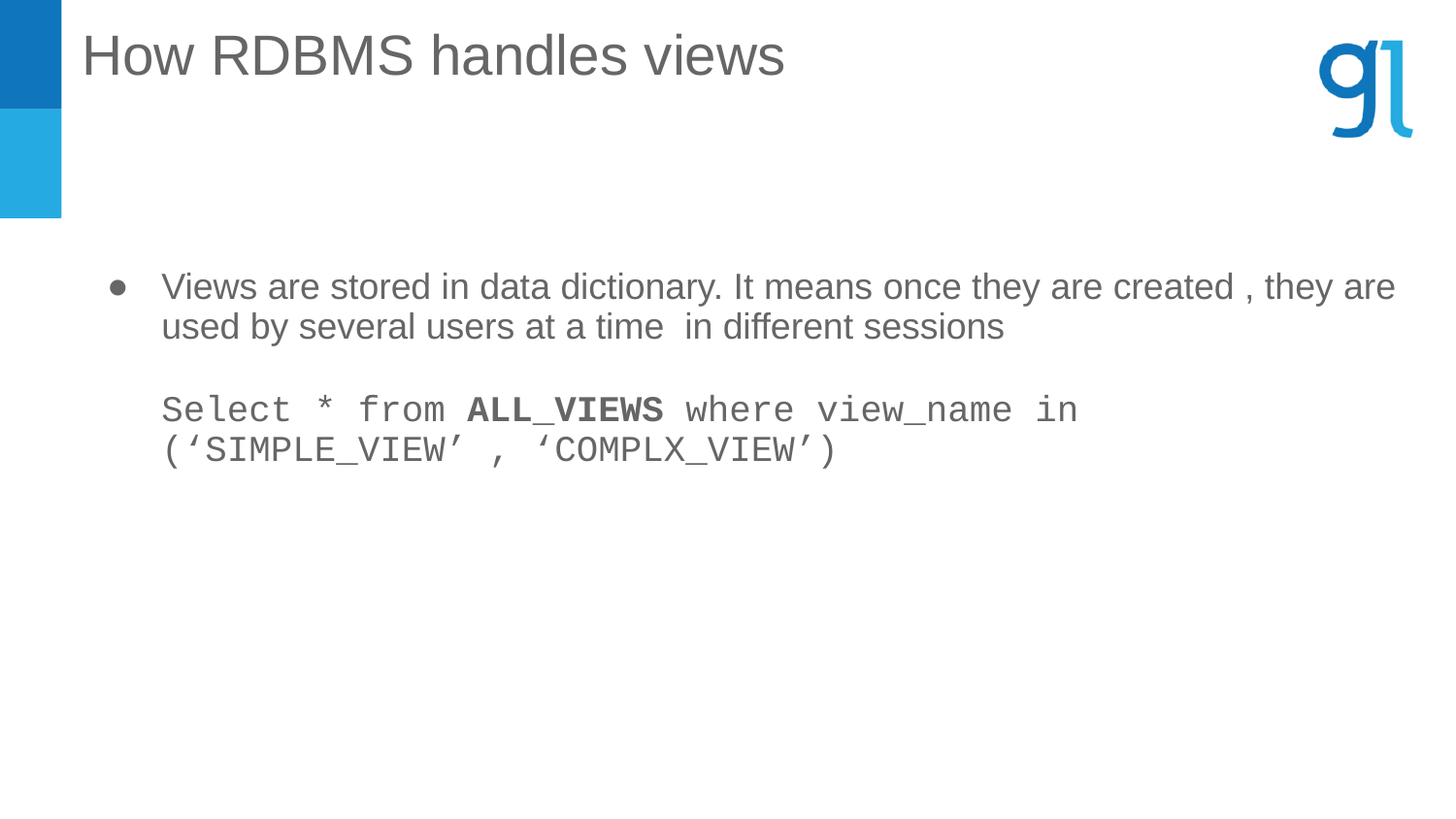

How RDBMS handles views

Views are stored in data dictionary. It means once they are created , they are used by several users at a time  in different sessions

Select * from ALL_VIEWS where view_name in (‘SIMPLE_VIEW’ , ‘COMPLX_VIEW’)